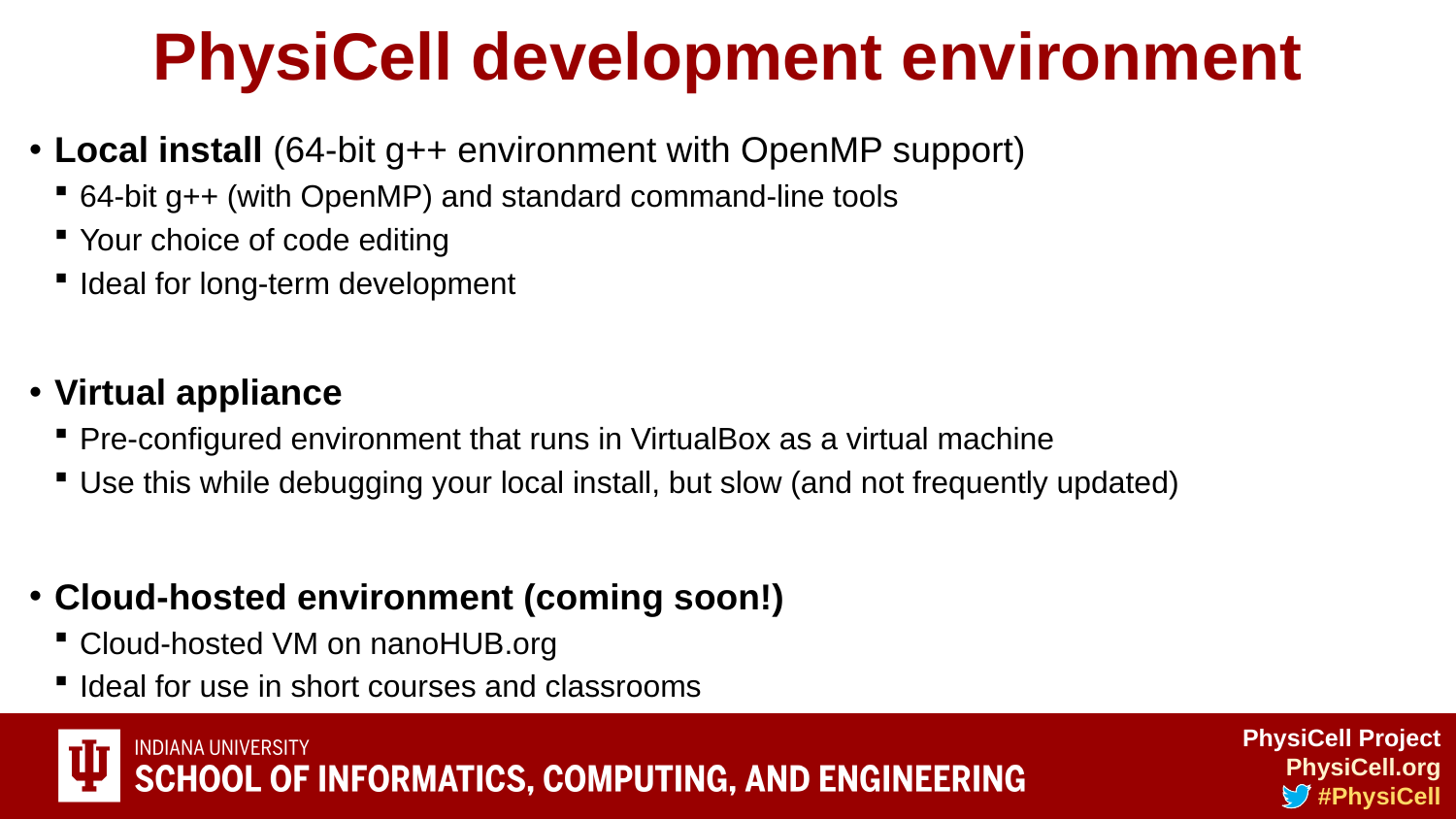

# PhysiCell development environment
Local install (64-bit g++ environment with OpenMP support)
64-bit g++ (with OpenMP) and standard command-line tools
Your choice of code editing
Ideal for long-term development

Virtual appliance
Pre-configured environment that runs in VirtualBox as a virtual machine
Use this while debugging your local install, but slow (and not frequently updated)

Cloud-hosted environment (coming soon!)
Cloud-hosted VM on nanoHUB.org
Ideal for use in short courses and classrooms